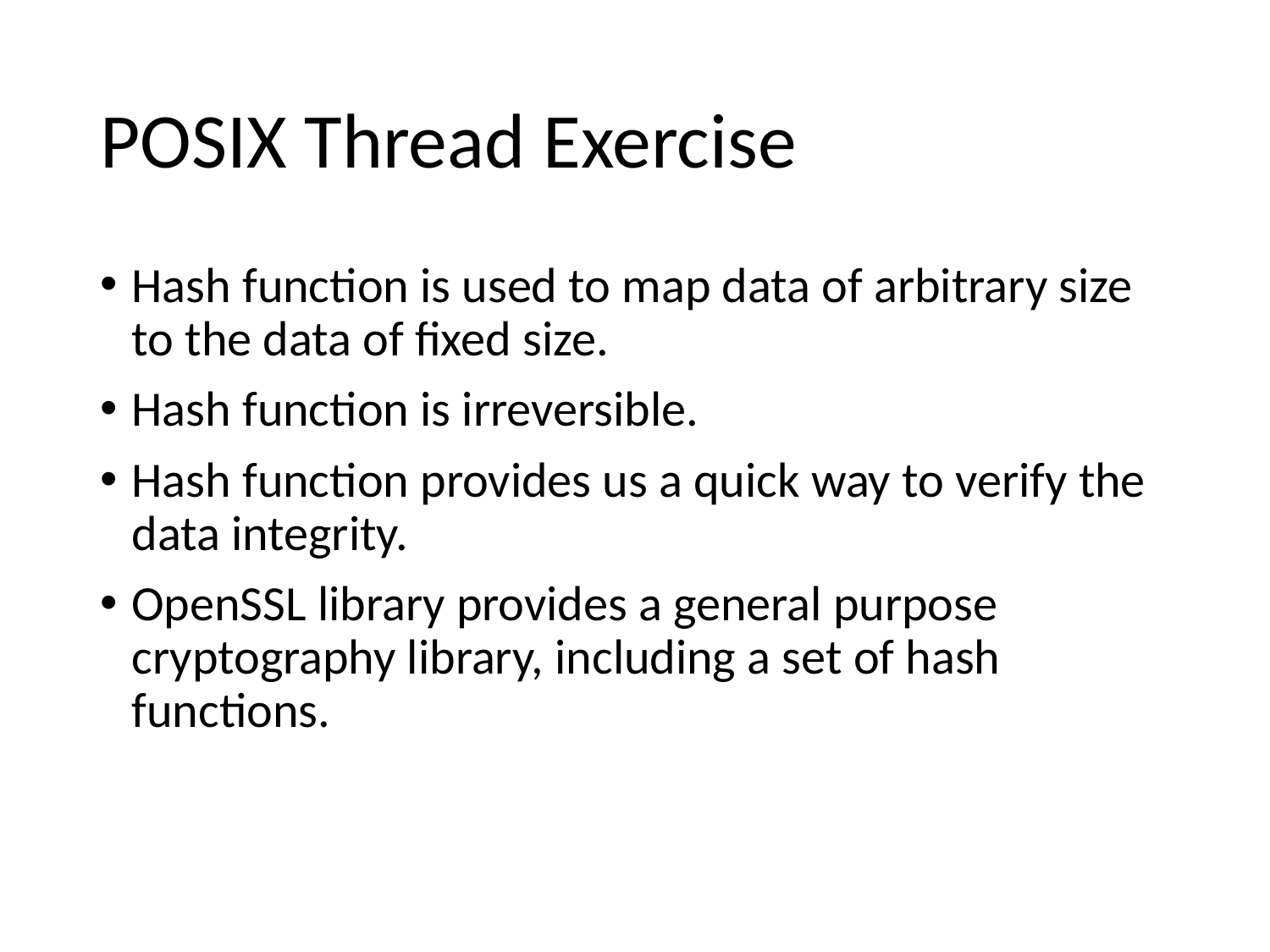

# POSIX Thread Exercise
Hash function is used to map data of arbitrary size to the data of fixed size.
Hash function is irreversible.
Hash function provides us a quick way to verify the data integrity.
OpenSSL library provides a general purpose cryptography library, including a set of hash functions.